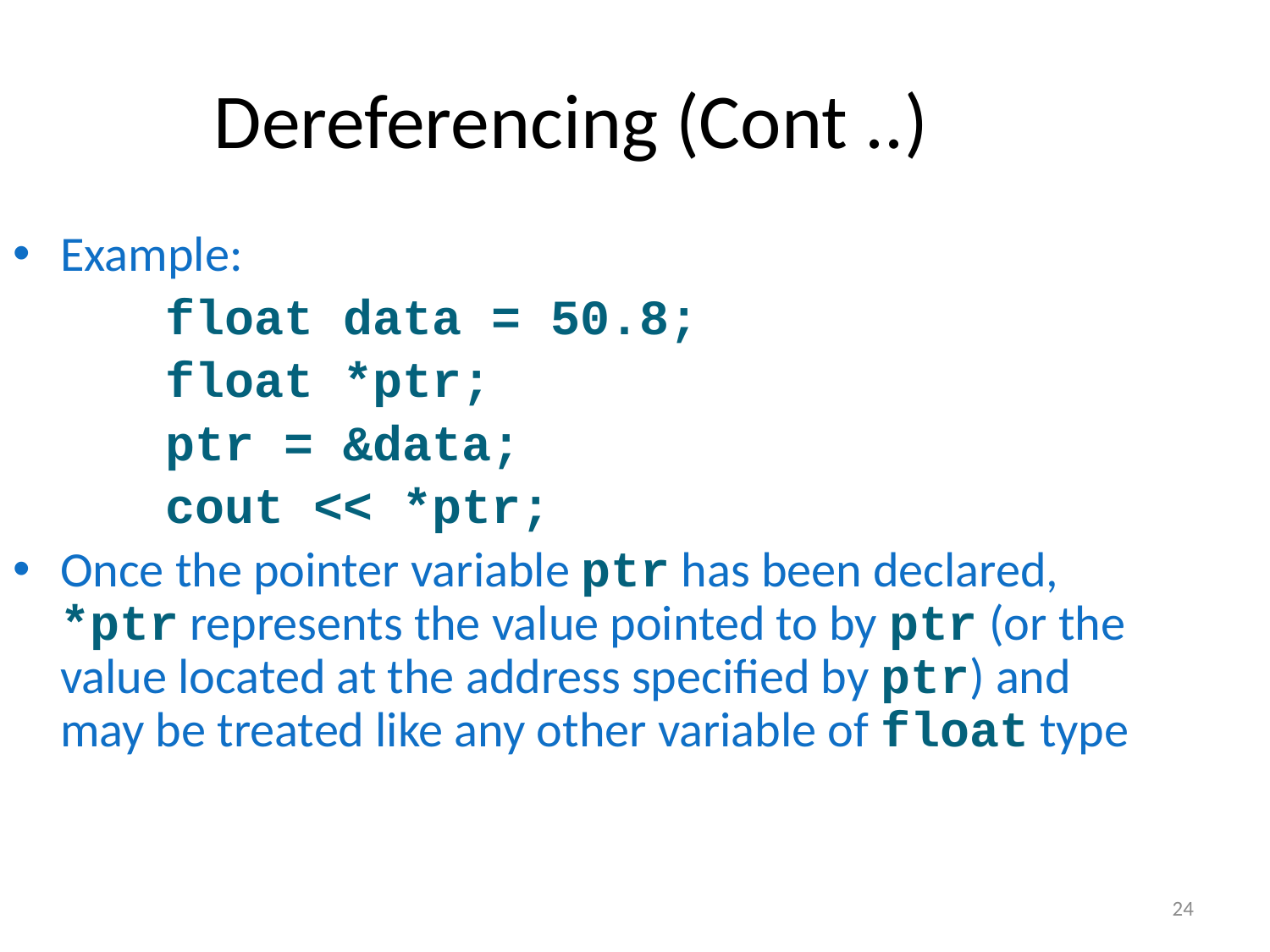

Dereferencing (Cont ..)
Example:
   float data = 50.8;
   float *ptr;
   ptr = &data;
   cout << *ptr;
Once the pointer variable ptr has been declared, *ptr represents the value pointed to by ptr (or the value located at the address specified by ptr) and may be treated like any other variable of float type
24